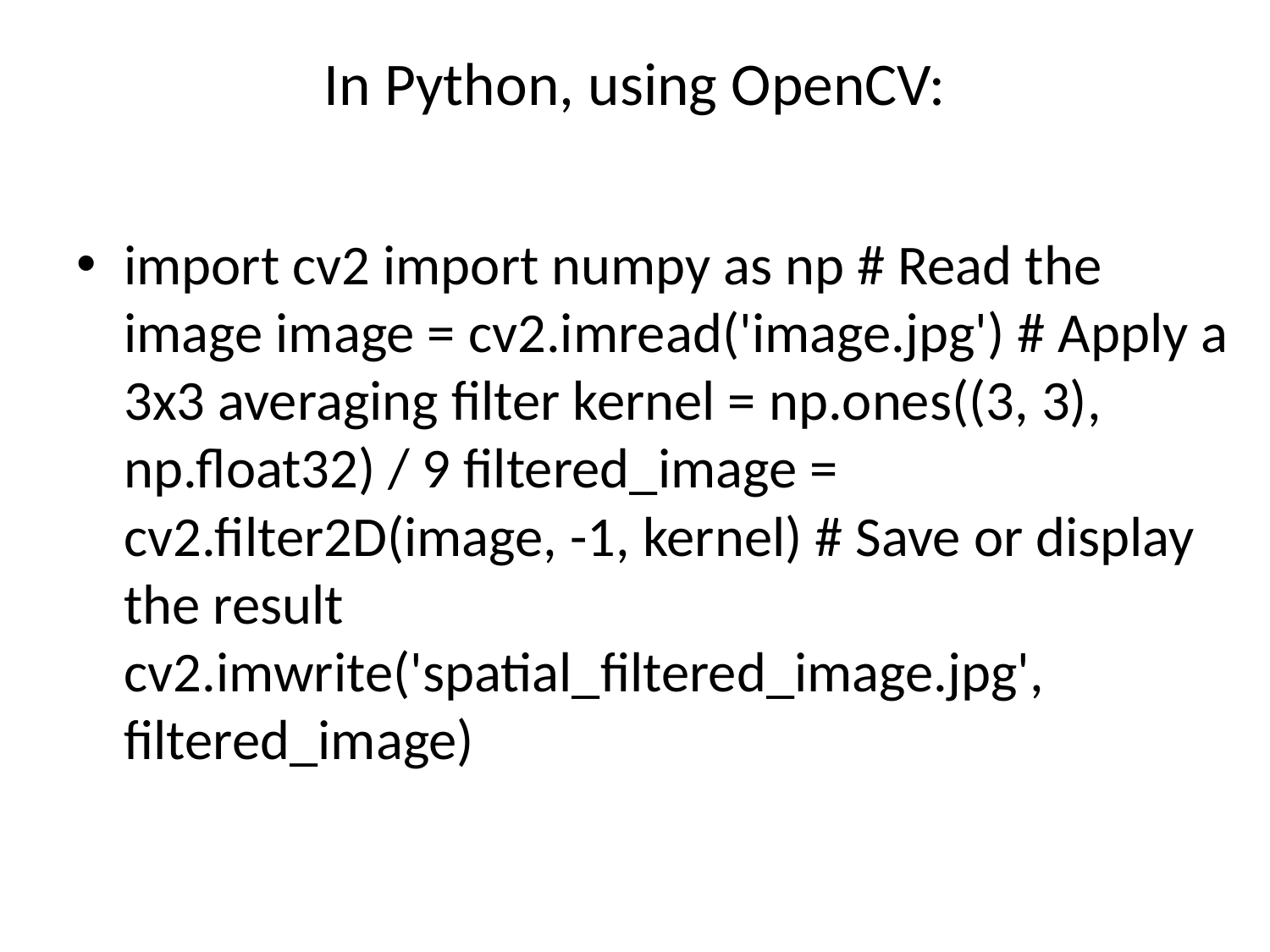

# In Python, using OpenCV:
import cv2 import numpy as np # Read the image image = cv2.imread('image.jpg') # Apply a 3x3 averaging filter kernel = np.ones((3, 3), np.float32) / 9 filtered_image = cv2.filter2D(image, -1, kernel) # Save or display the result cv2.imwrite('spatial_filtered_image.jpg', filtered_image)